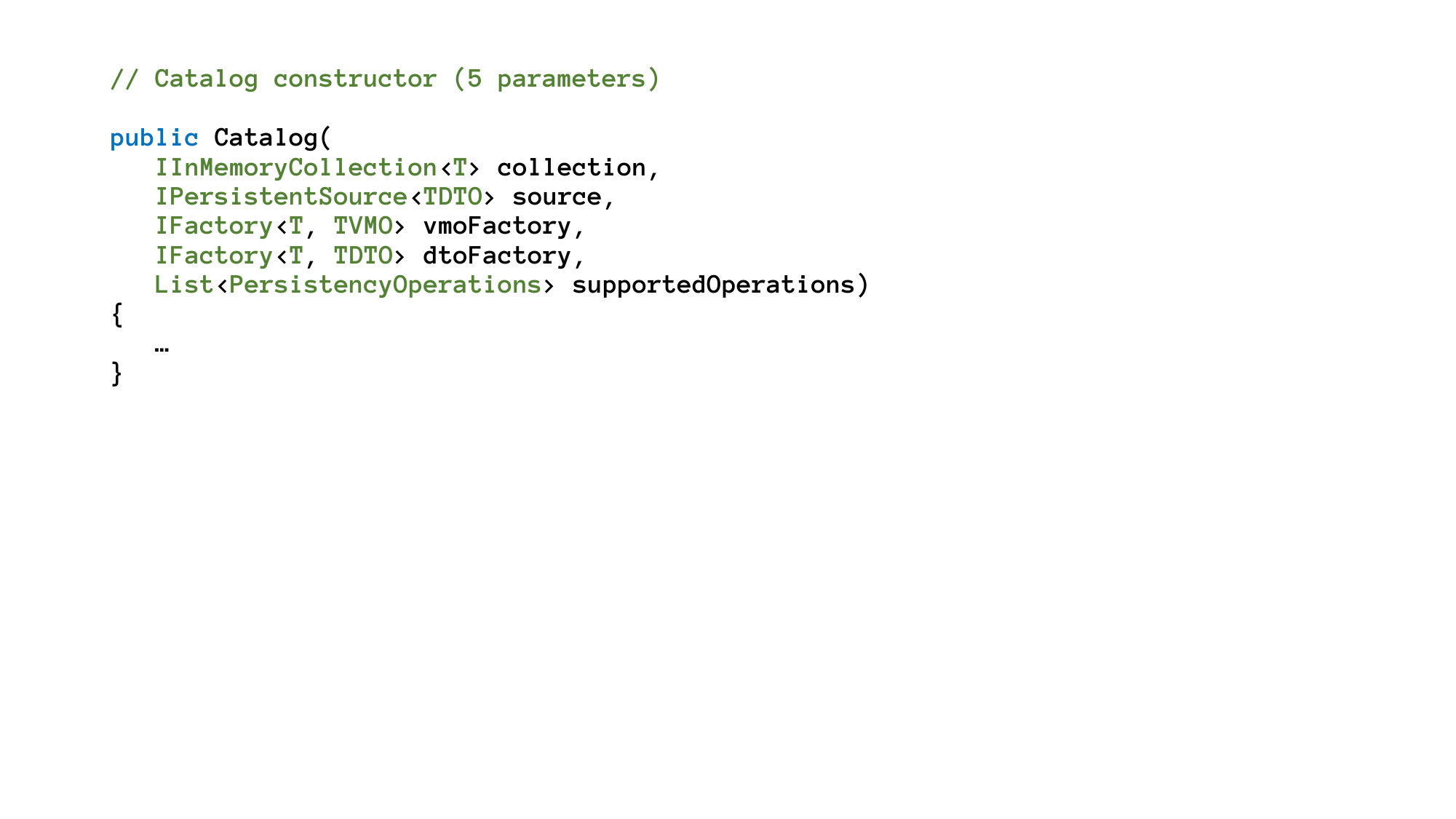

// Catalog constructor (5 parameters)

public Catalog(
   IInMemoryCollection<T> collection,
   IPersistentSource<TDTO> source,
   IFactory<T, TVMO> vmoFactory,
   IFactory<T, TDTO> dtoFactory,
   List<PersistencyOperations> supportedOperations)
{
   …
}